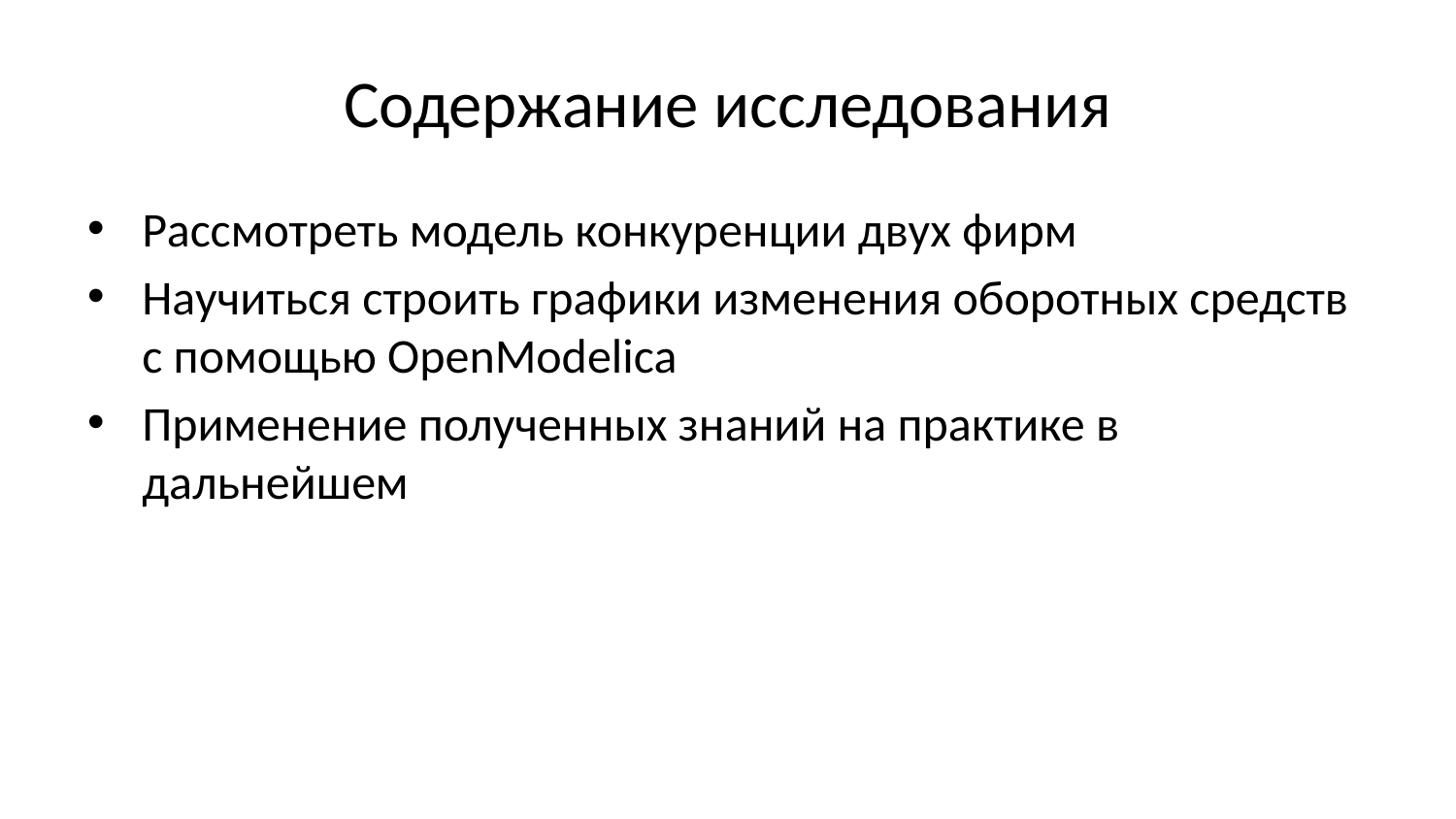

# Содержание исследования
Рассмотреть модель конкуренции двух фирм
Научиться строить графики изменения оборотных средств с помощью OpenModelica
Применение полученных знаний на практике в дальнейшем